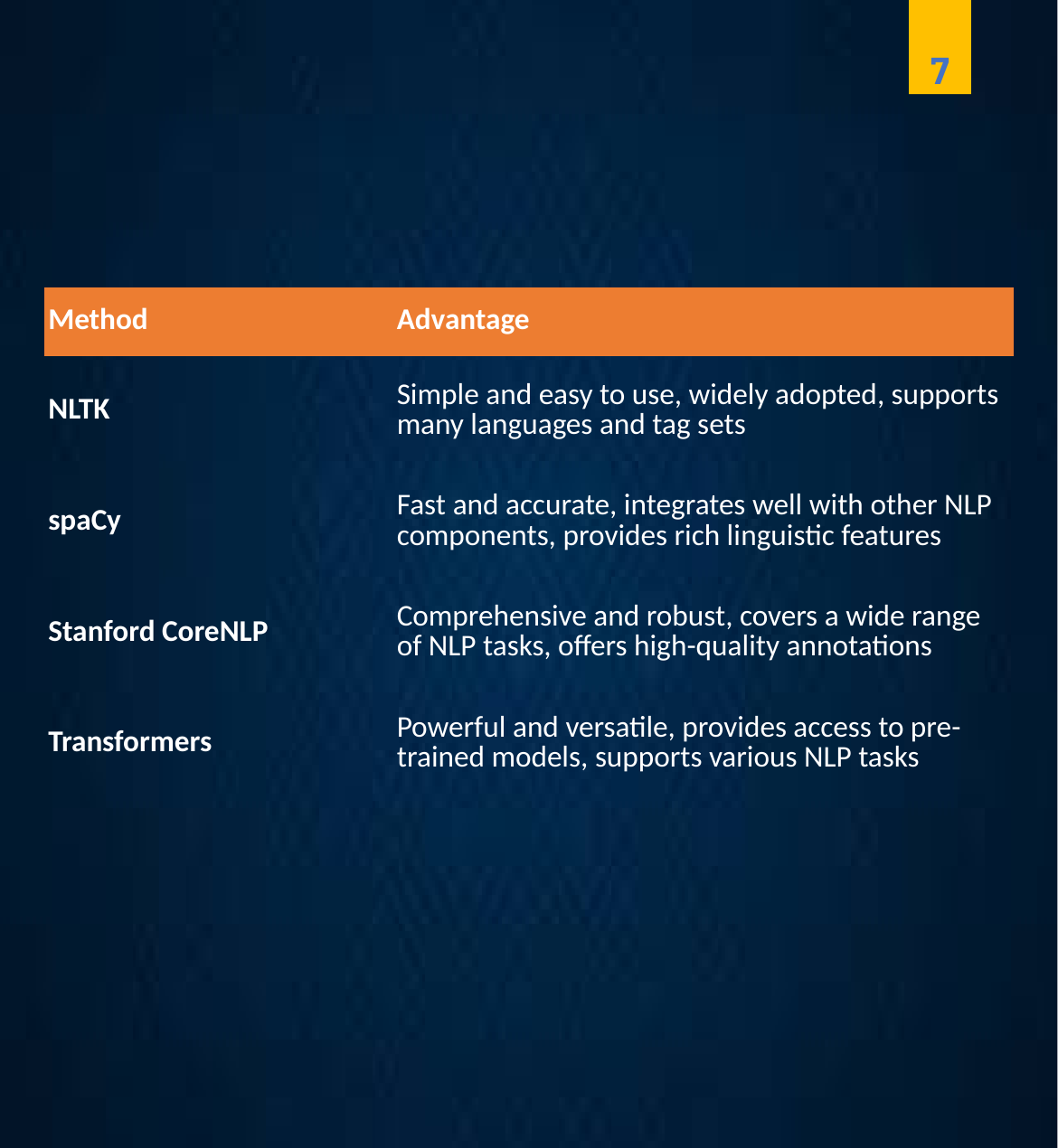

7
| Method | Advantage |
| --- | --- |
| NLTK | Simple and easy to use, widely adopted, supports many languages and tag sets |
| spaCy | Fast and accurate, integrates well with other NLP components, provides rich linguistic features |
| Stanford CoreNLP | Comprehensive and robust, covers a wide range of NLP tasks, offers high-quality annotations |
| Transformers | Powerful and versatile, provides access to pre-trained models, supports various NLP tasks |